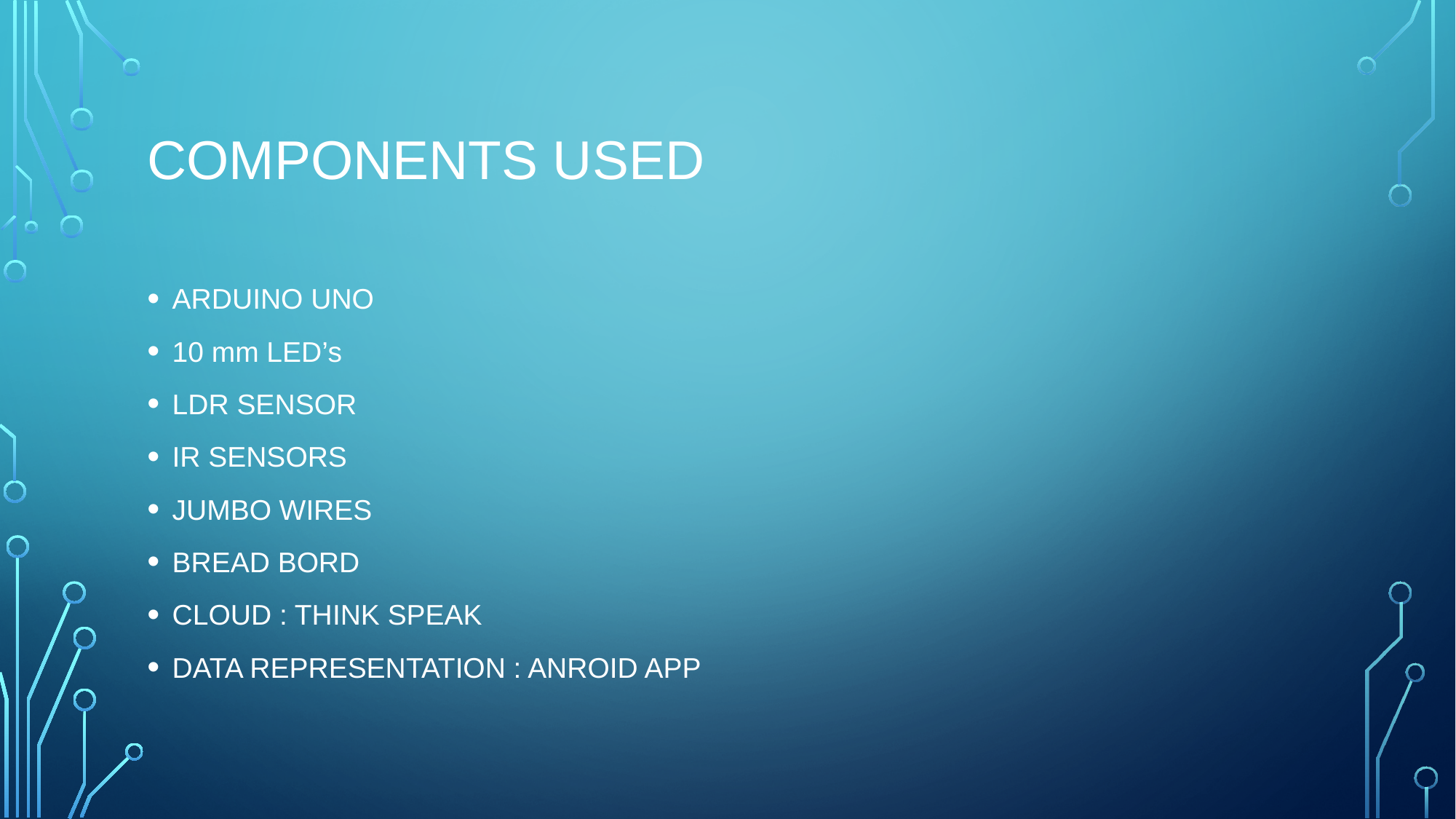

# Components used
ARDUINO UNO
10 mm LED’s
LDR SENSOR
IR SENSORS
JUMBO WIRES
BREAD BORD
CLOUD : THINK SPEAK
DATA REPRESENTATION : ANROID APP